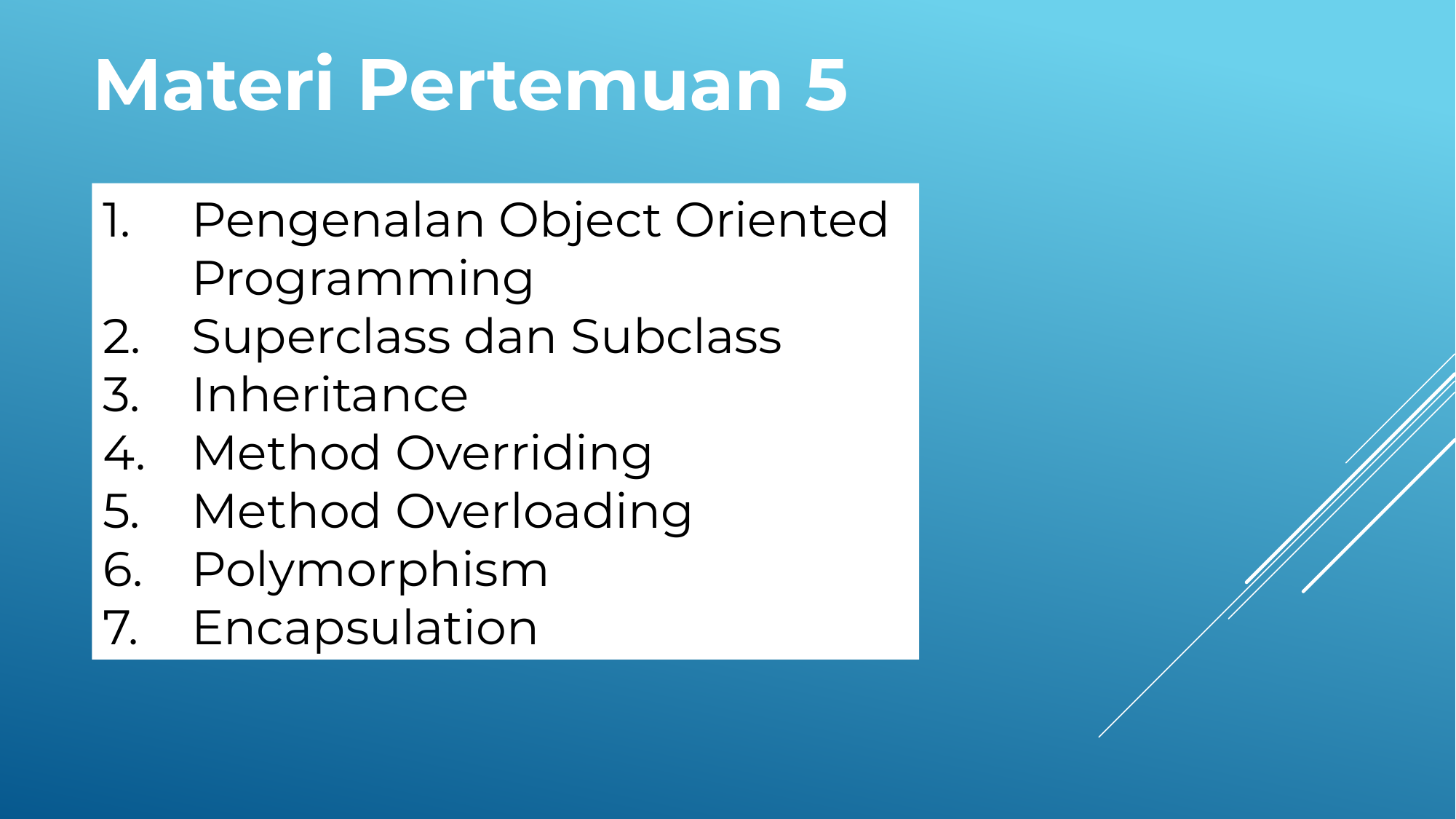

Materi Pertemuan 5
Pengenalan Object Oriented Programming
Superclass dan Subclass
Inheritance
Method Overriding
Method Overloading
Polymorphism
Encapsulation